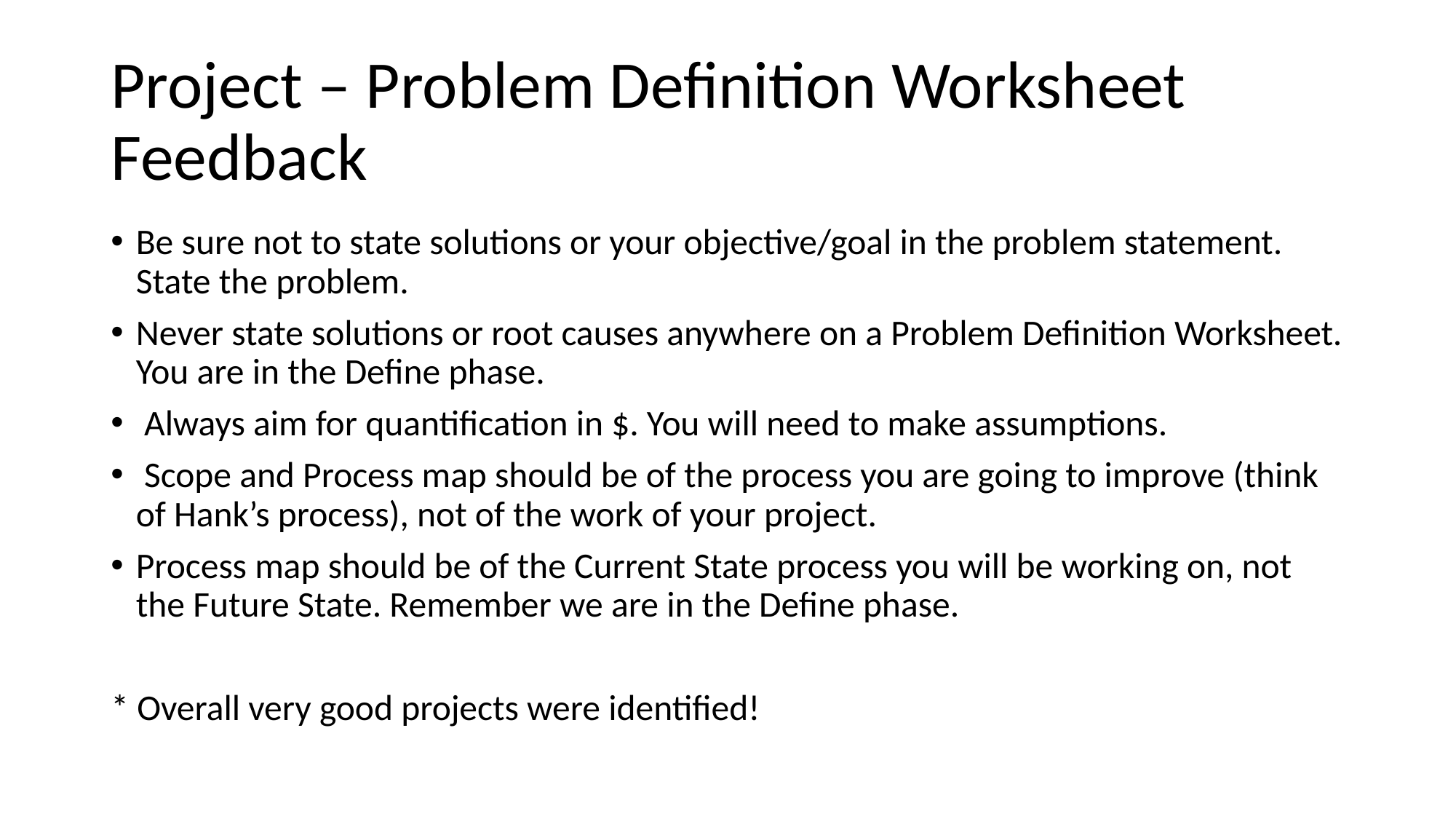

# Project – Problem Definition Worksheet Feedback
Be sure not to state solutions or your objective/goal in the problem statement. State the problem.
Never state solutions or root causes anywhere on a Problem Definition Worksheet. You are in the Define phase.
 Always aim for quantification in $. You will need to make assumptions.
 Scope and Process map should be of the process you are going to improve (think of Hank’s process), not of the work of your project.
Process map should be of the Current State process you will be working on, not the Future State. Remember we are in the Define phase.

* Overall very good projects were identified!